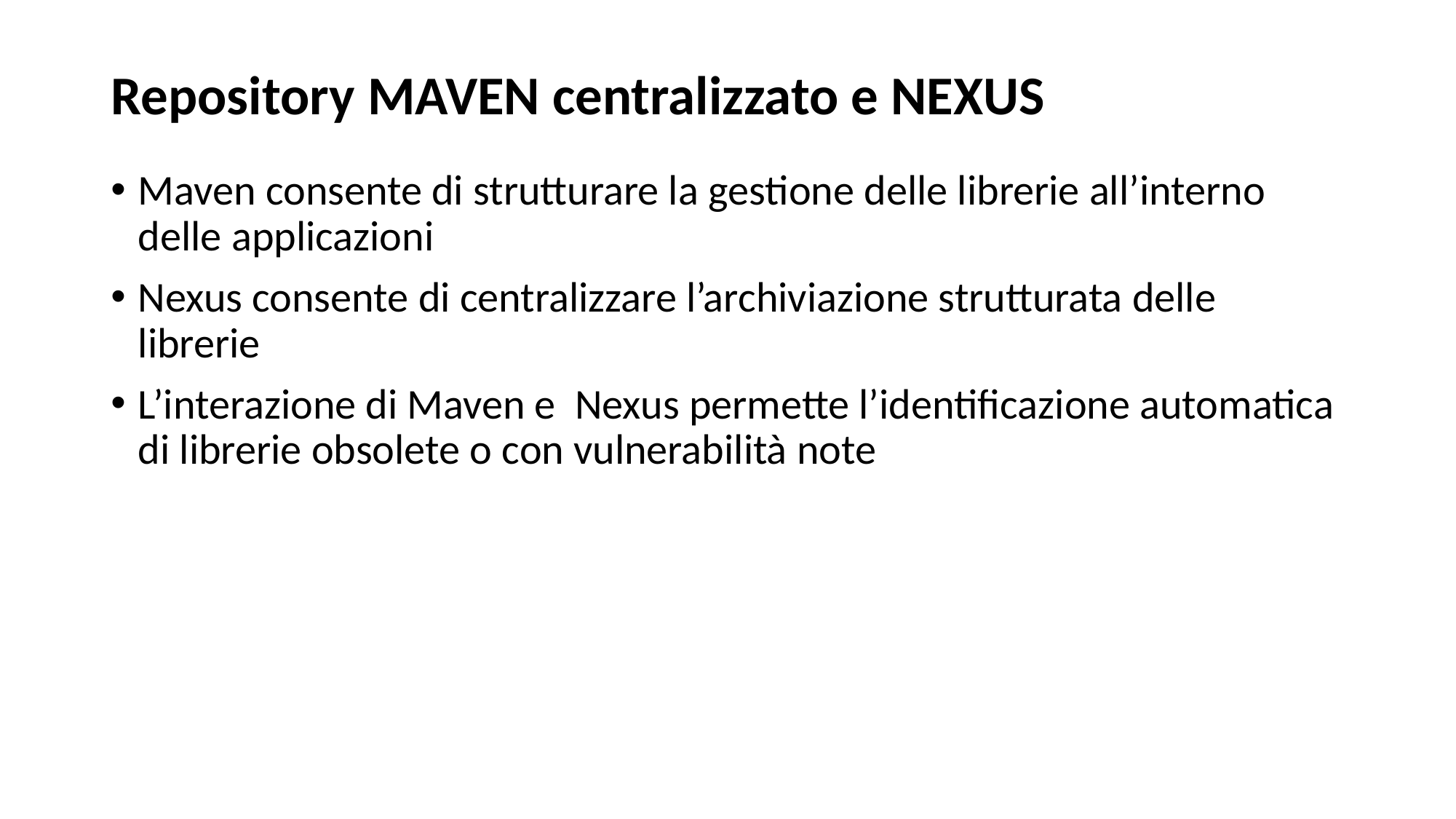

# Repository MAVEN centralizzato e NEXUS
Maven consente di strutturare la gestione delle librerie all’interno delle applicazioni
Nexus consente di centralizzare l’archiviazione strutturata delle librerie
L’interazione di Maven e  Nexus permette l’identificazione automatica di librerie obsolete o con vulnerabilità note